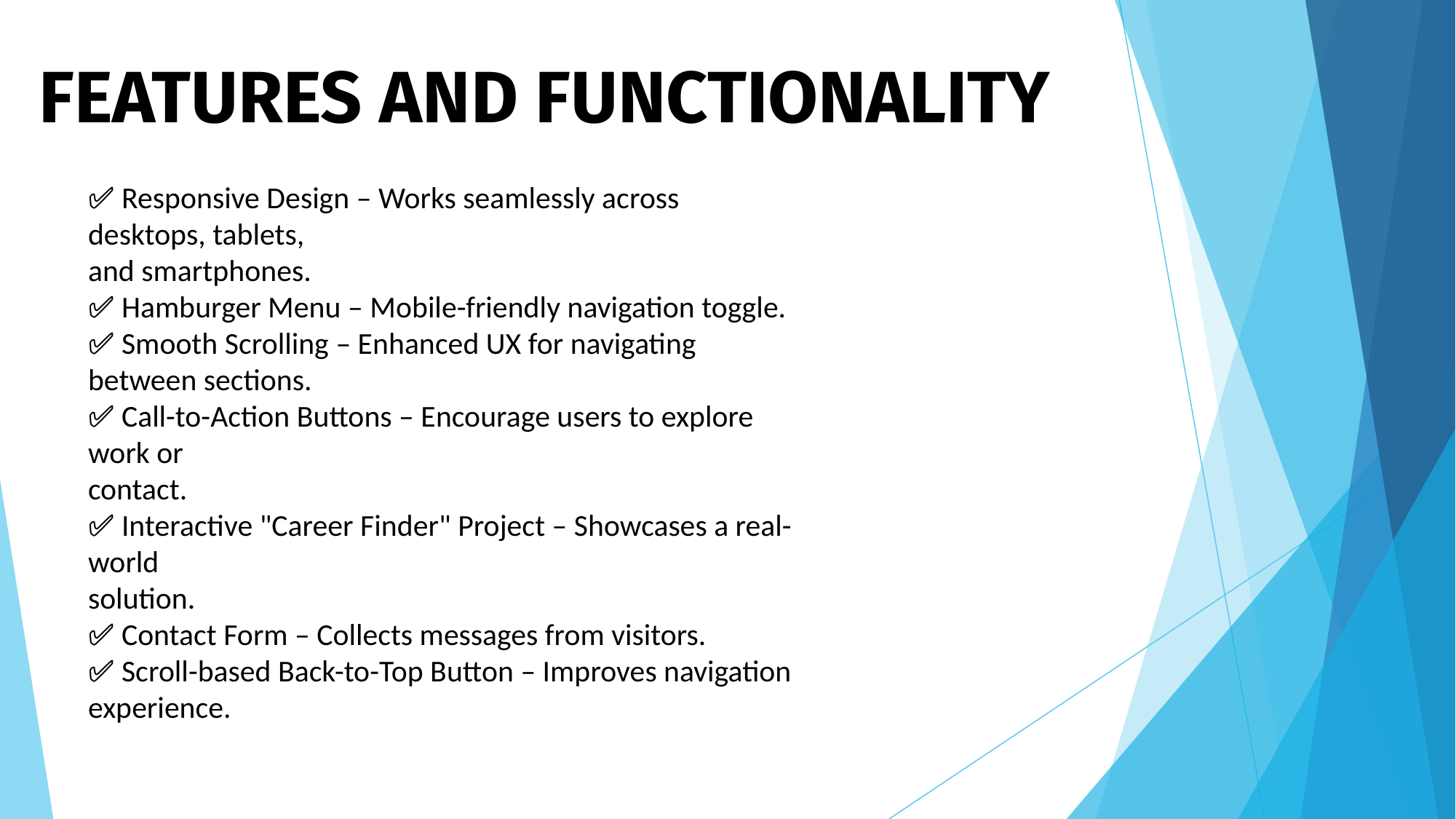

# FEATURES AND FUNCTIONALITY
✅ Responsive Design – Works seamlessly across desktops, tablets,
and smartphones.
✅ Hamburger Menu – Mobile-friendly navigation toggle.
✅ Smooth Scrolling – Enhanced UX for navigating between sections.
✅ Call-to-Action Buttons – Encourage users to explore work or
contact.
✅ Interactive "Career Finder" Project – Showcases a real-world
solution.
✅ Contact Form – Collects messages from visitors.
✅ Scroll-based Back-to-Top Button – Improves navigation experience.